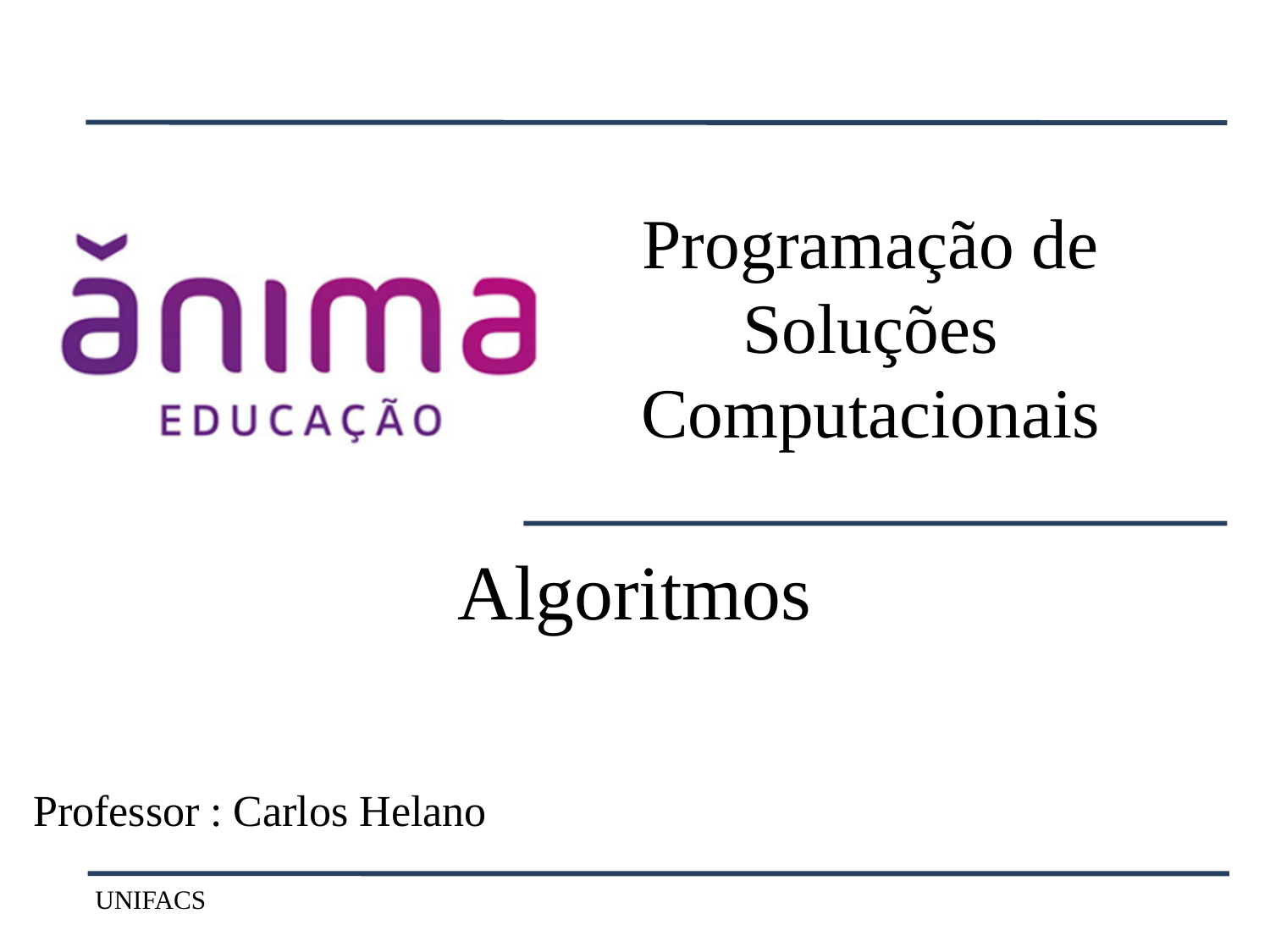

# Programação de Soluções Computacionais
Algoritmos

Professor : Carlos Helano